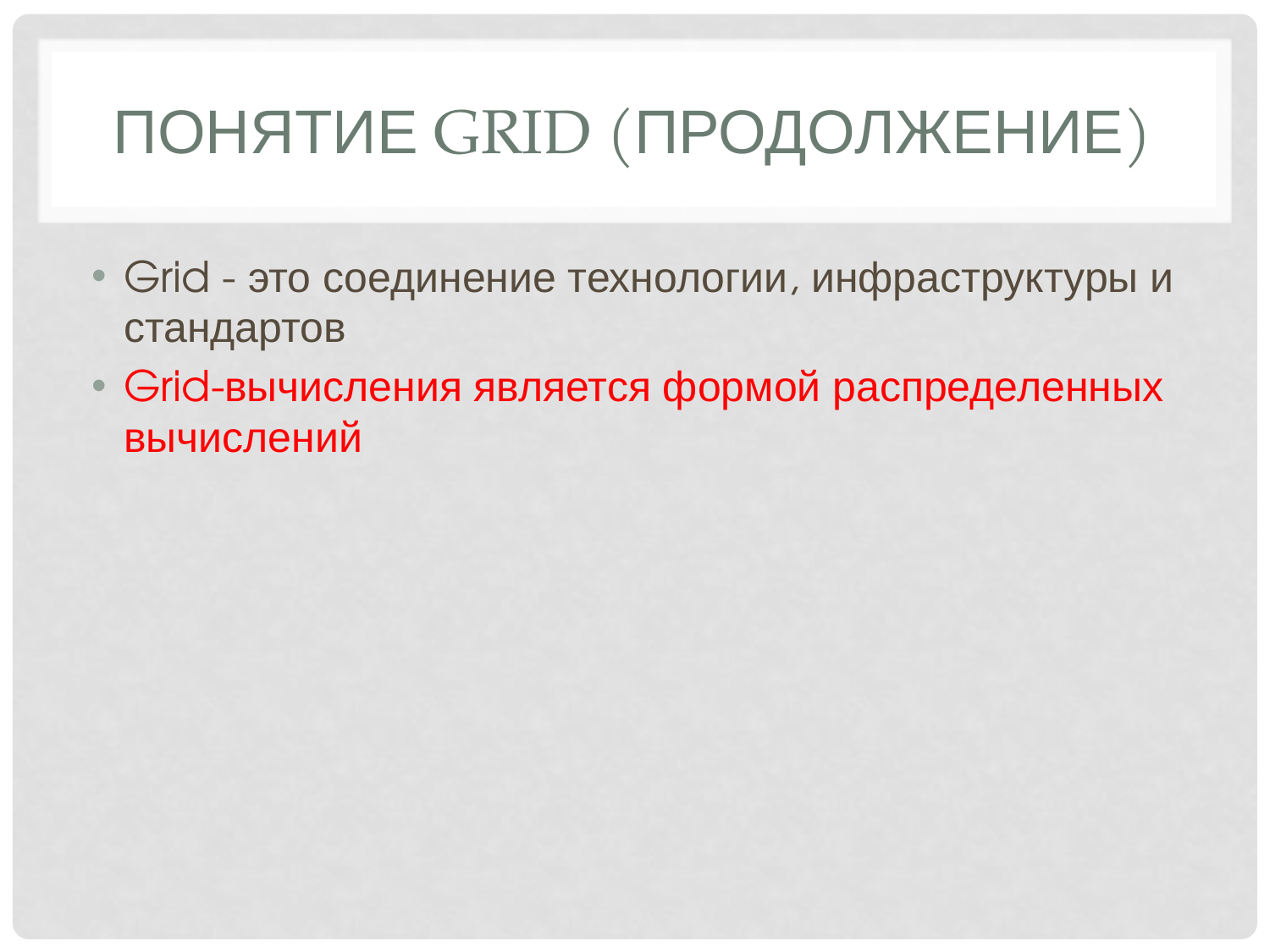

# Понятие grid (продолжение)
Grid - это соединение технологии, инфраструктуры и стандартов
Grid-вычисления является формой распределенных вычислений